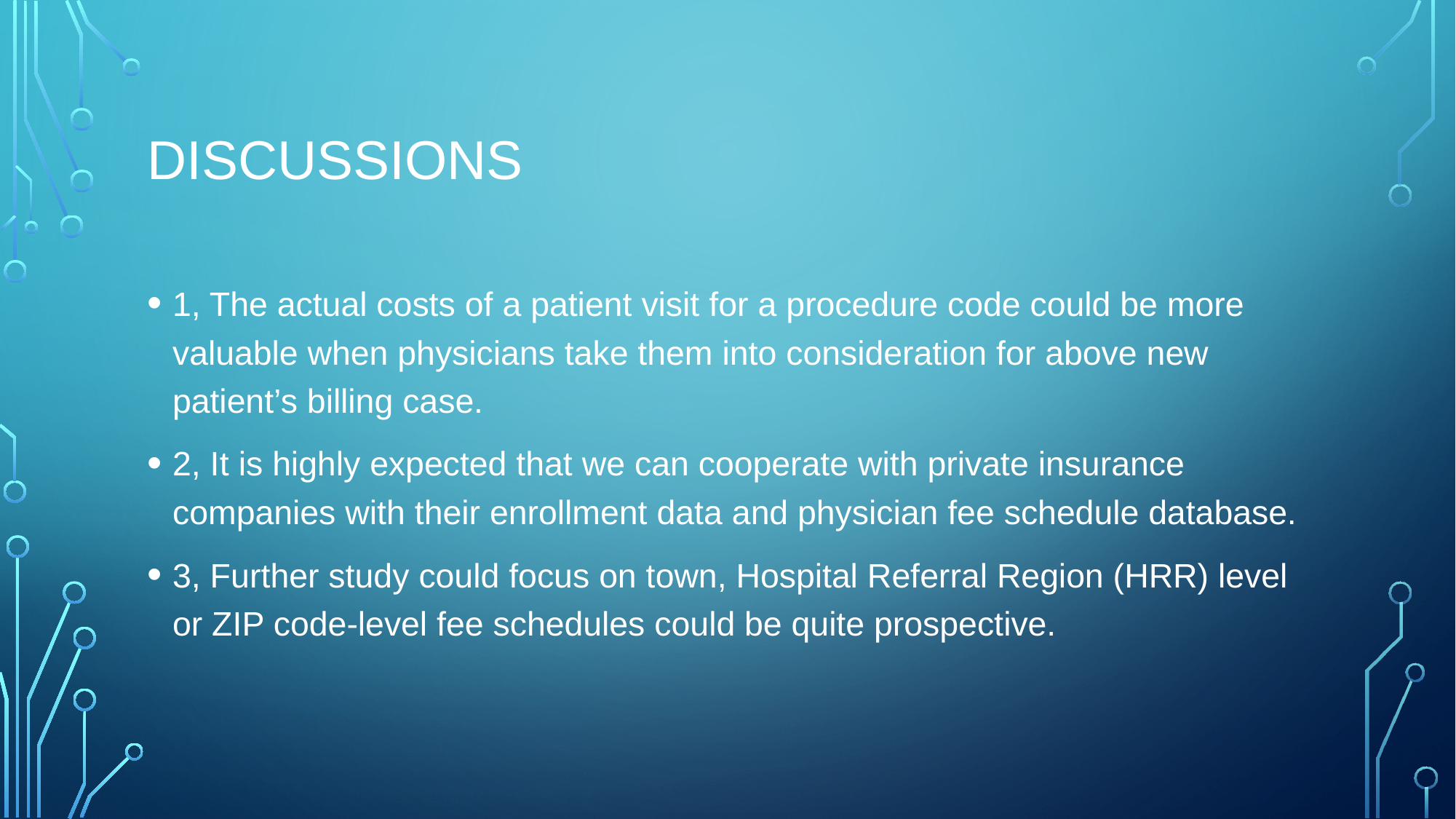

# discussions
1, The actual costs of a patient visit for a procedure code could be more valuable when physicians take them into consideration for above new patient’s billing case.
2, It is highly expected that we can cooperate with private insurance companies with their enrollment data and physician fee schedule database.
3, Further study could focus on town, Hospital Referral Region (HRR) level or ZIP code-level fee schedules could be quite prospective.